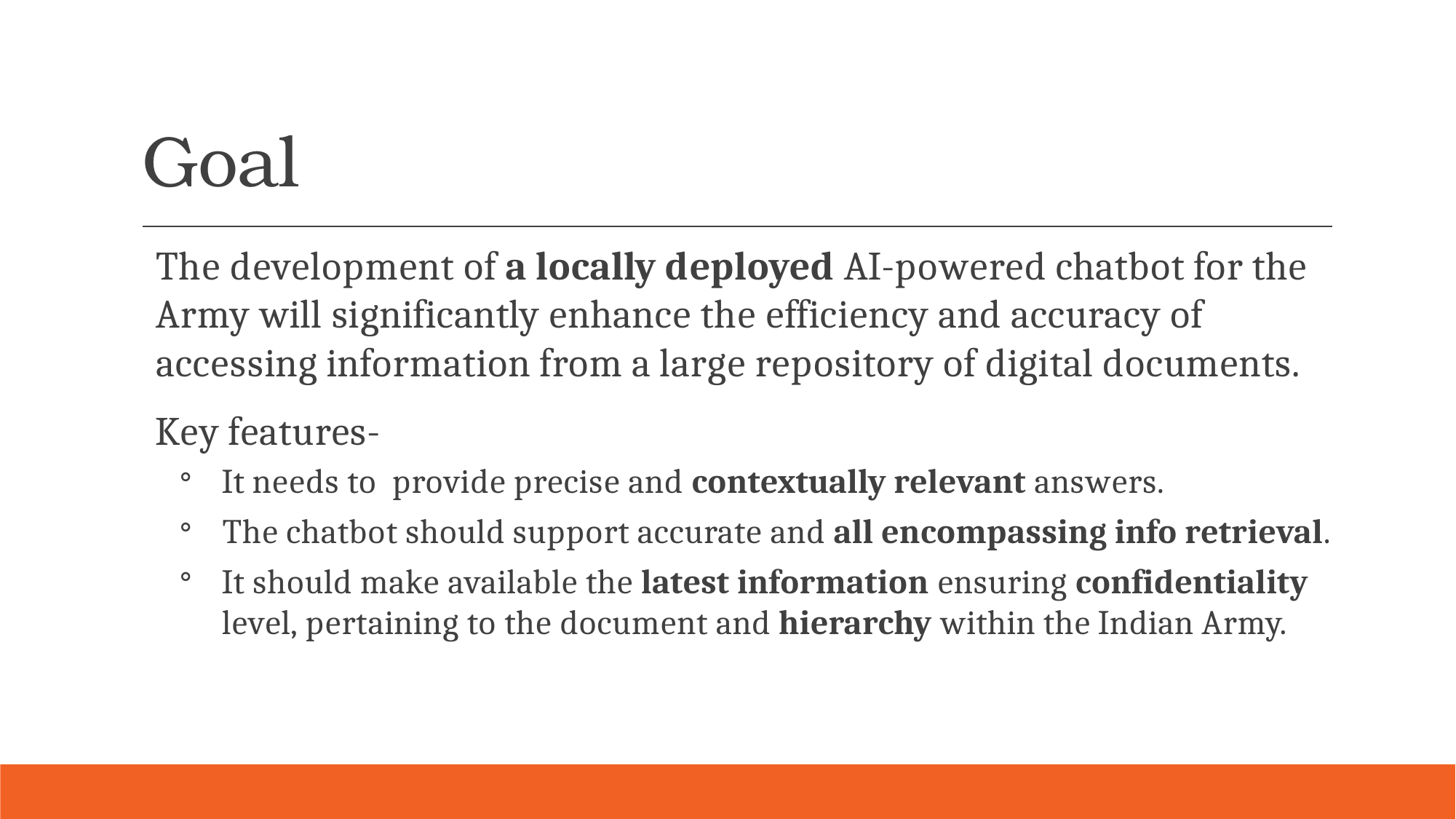

# Goal
The development of a locally deployed AI-powered chatbot for the Army will significantly enhance the efficiency and accuracy of accessing information from a large repository of digital documents.
Key features-
It needs to  provide precise and contextually relevant answers.
The chatbot should support accurate and all encompassing info retrieval.
It should make available the latest information ensuring confidentiality level, pertaining to the document and hierarchy within the Indian Army.